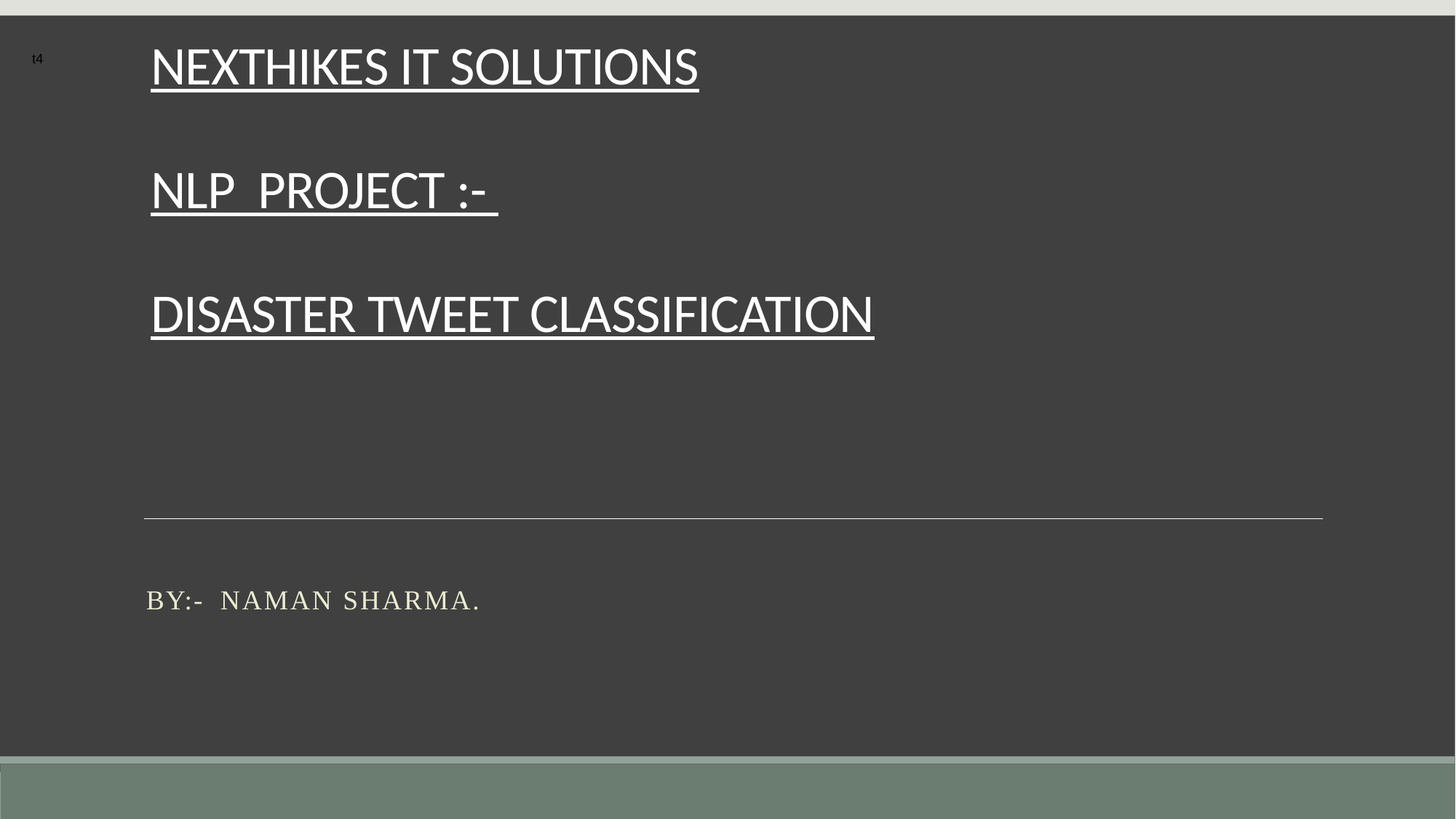

# NEXTHIKES IT SOLUTIONS NLP  PROJECT :- DISASTER TWEET CLASSIFICATION

t4

    BY:-  NAMAN SHARMA.